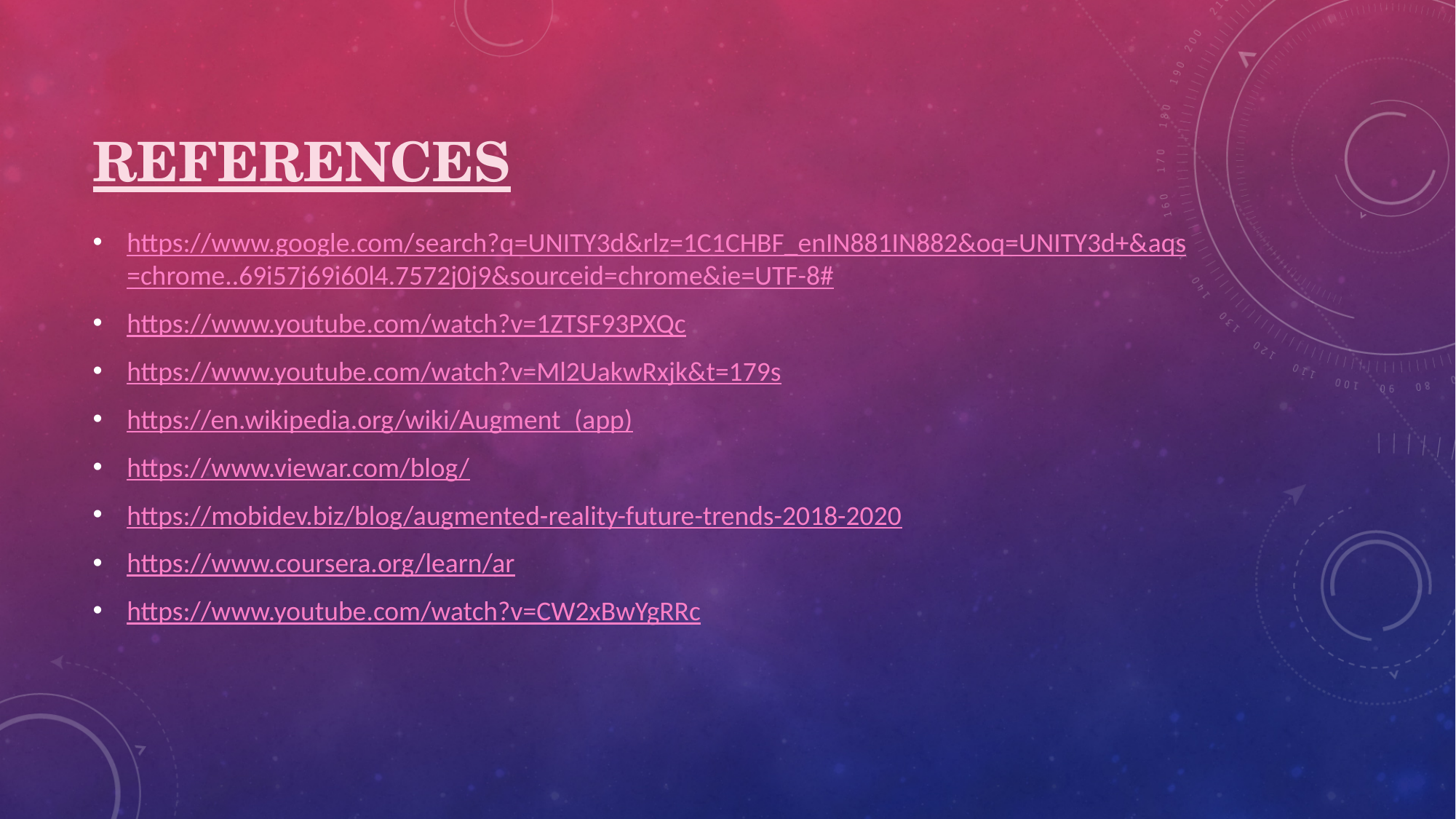

# REFERENCES
https://www.google.com/search?q=UNITY3d&rlz=1C1CHBF_enIN881IN882&oq=UNITY3d+&aqs=chrome..69i57j69i60l4.7572j0j9&sourceid=chrome&ie=UTF-8#
https://www.youtube.com/watch?v=1ZTSF93PXQc
https://www.youtube.com/watch?v=Ml2UakwRxjk&t=179s
https://en.wikipedia.org/wiki/Augment_(app)
https://www.viewar.com/blog/
https://mobidev.biz/blog/augmented-reality-future-trends-2018-2020
https://www.coursera.org/learn/ar
https://www.youtube.com/watch?v=CW2xBwYgRRc